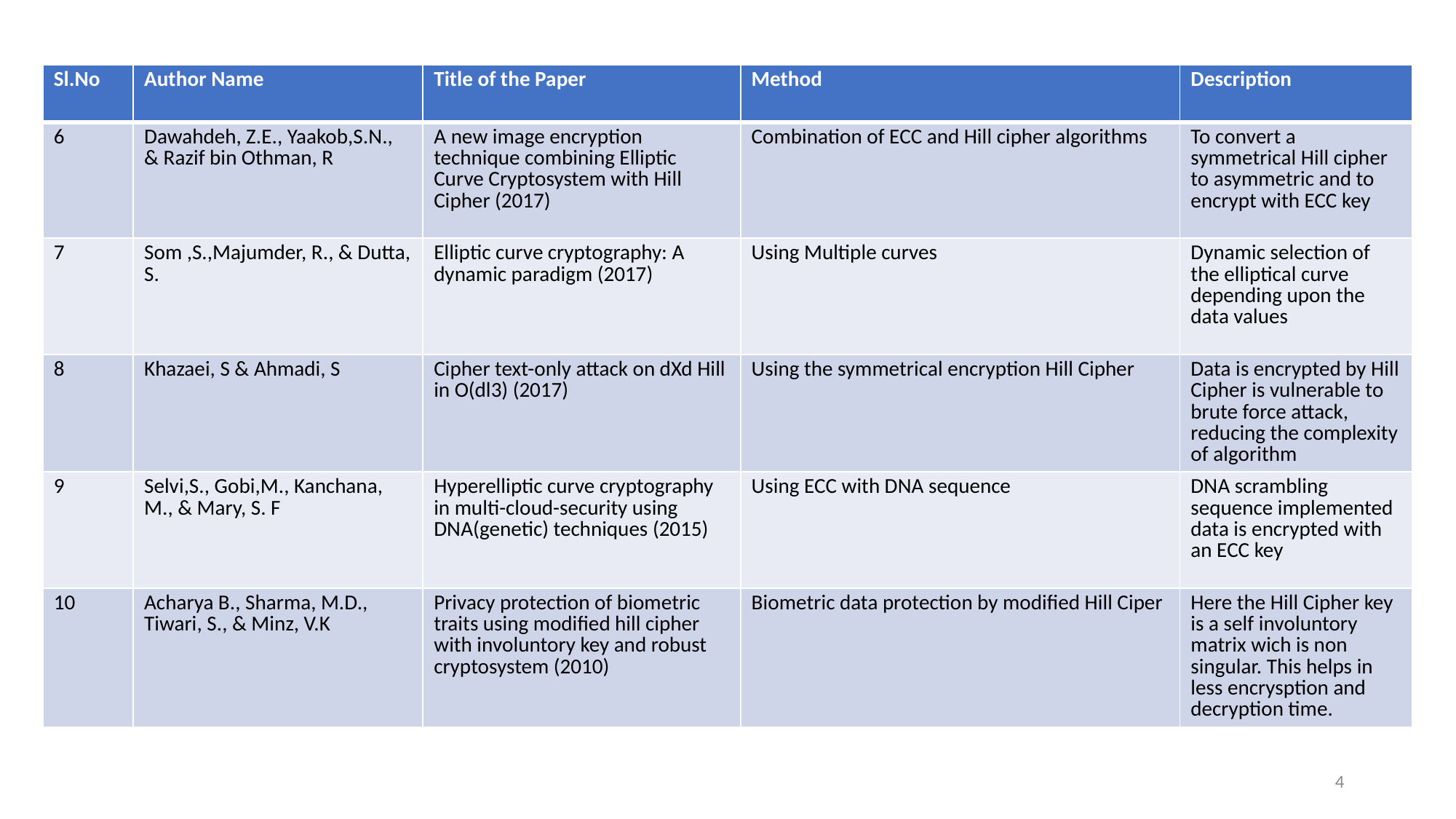

| Sl.No | Author Name | Title of the Paper | Method | Description |
| --- | --- | --- | --- | --- |
| 6 | Dawahdeh, Z.E., Yaakob,S.N., & Razif bin Othman, R | A new image encryption technique combining Elliptic Curve Cryptosystem with Hill Cipher (2017) | Combination of ECC and Hill cipher algorithms | To convert a symmetrical Hill cipher to asymmetric and to encrypt with ECC key |
| 7 | Som ,S.,Majumder, R., & Dutta, S. | Elliptic curve cryptography: A dynamic paradigm (2017) | Using Multiple curves | Dynamic selection of the elliptical curve depending upon the data values |
| 8 | Khazaei, S & Ahmadi, S | Cipher text-only attack on dXd Hill in O(dl3) (2017) | Using the symmetrical encryption Hill Cipher | Data is encrypted by Hill Cipher is vulnerable to brute force attack, reducing the complexity of algorithm |
| 9 | Selvi,S., Gobi,M., Kanchana, M., & Mary, S. F | Hyperelliptic curve cryptography in multi-cloud-security using DNA(genetic) techniques (2015) | Using ECC with DNA sequence | DNA scrambling sequence implemented data is encrypted with an ECC key |
| 10 | Acharya B., Sharma, M.D., Tiwari, S., & Minz, V.K | Privacy protection of biometric traits using modified hill cipher with involuntory key and robust cryptosystem (2010) | Biometric data protection by modified Hill Ciper | Here the Hill Cipher key is a self involuntory matrix wich is non singular. This helps in less encrysption and decryption time. |
4